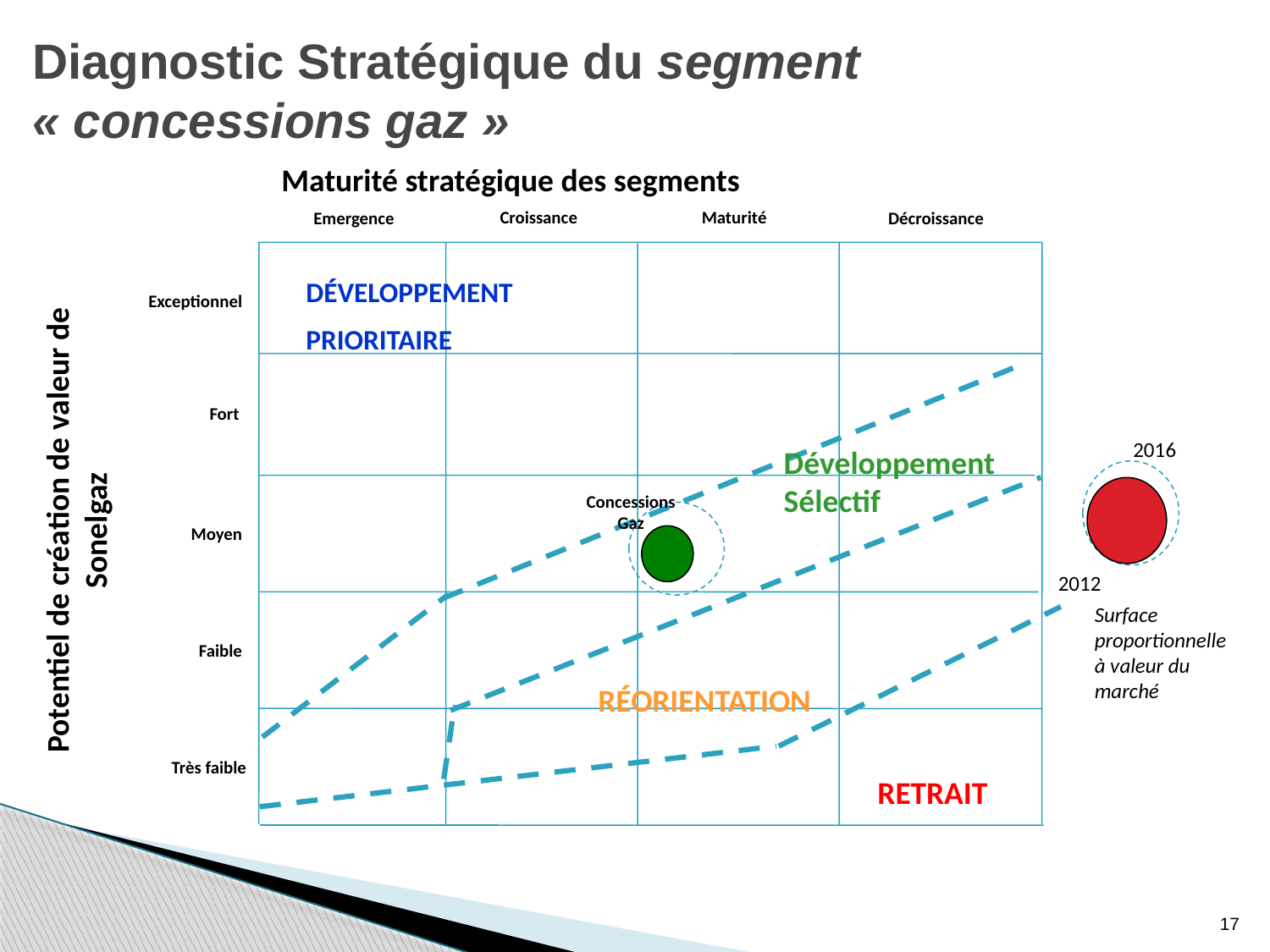

# Diagnostic Stratégique du segment « concessions gaz »

Maturité stratégique des segments
Croissance
Maturité
Emergence
Décroissance

DÉVELOPPEMENT
PRIORITAIRE
Exceptionnel

Fort
2016
Développement  Sélectif

Concessions
Gaz

Potentiel de création de valeur de Sonelgaz
Moyen
2012

Surface proportionnelle à valeur du marché

Faible
RÉORIENTATION

Très faible
RETRAIT

17